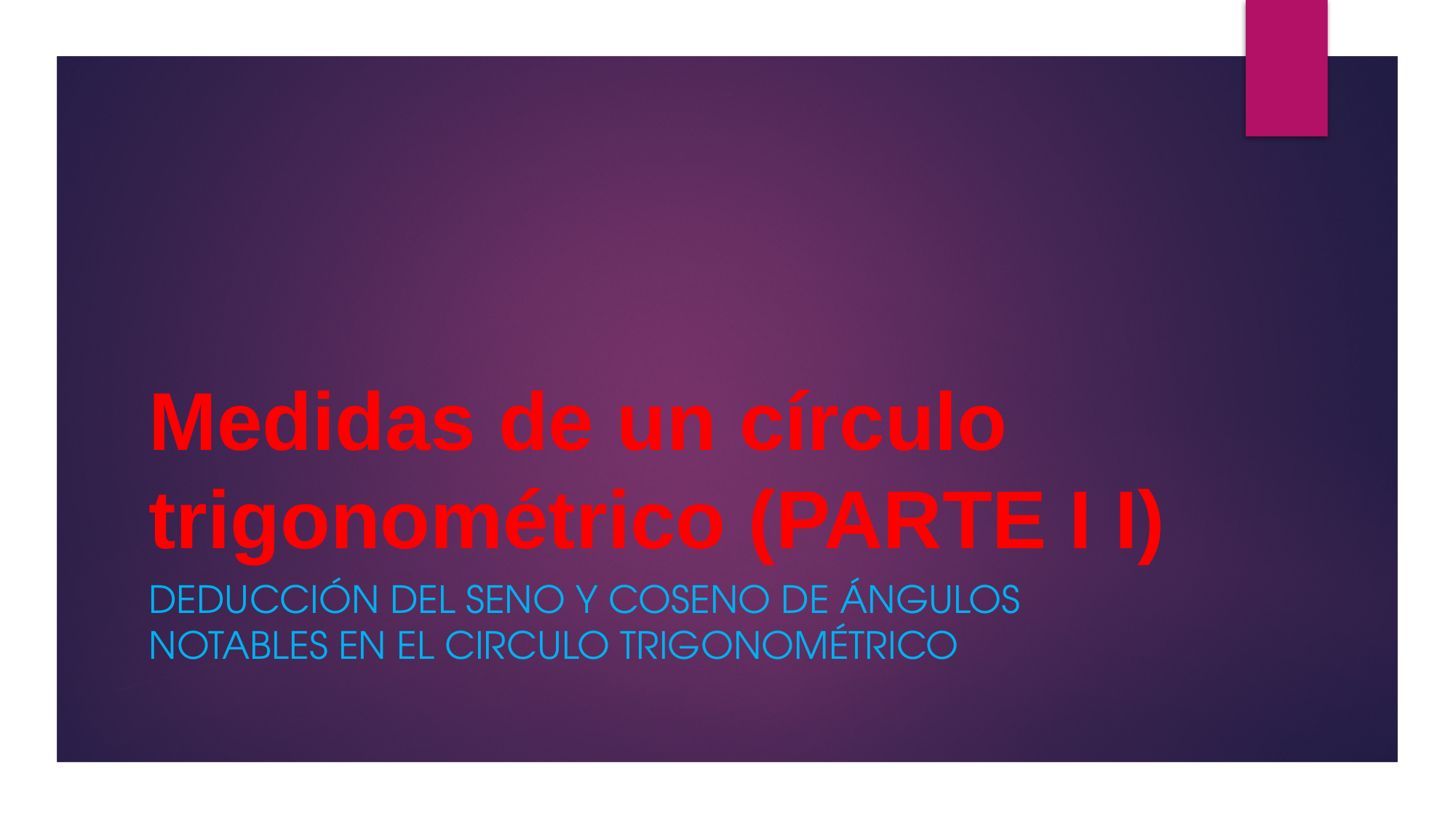

# Medidas de un círculo trigonométrico (PARTE I I)
Deducción del seno y coseno de ángulos notables en el Circulo Trigonométrico